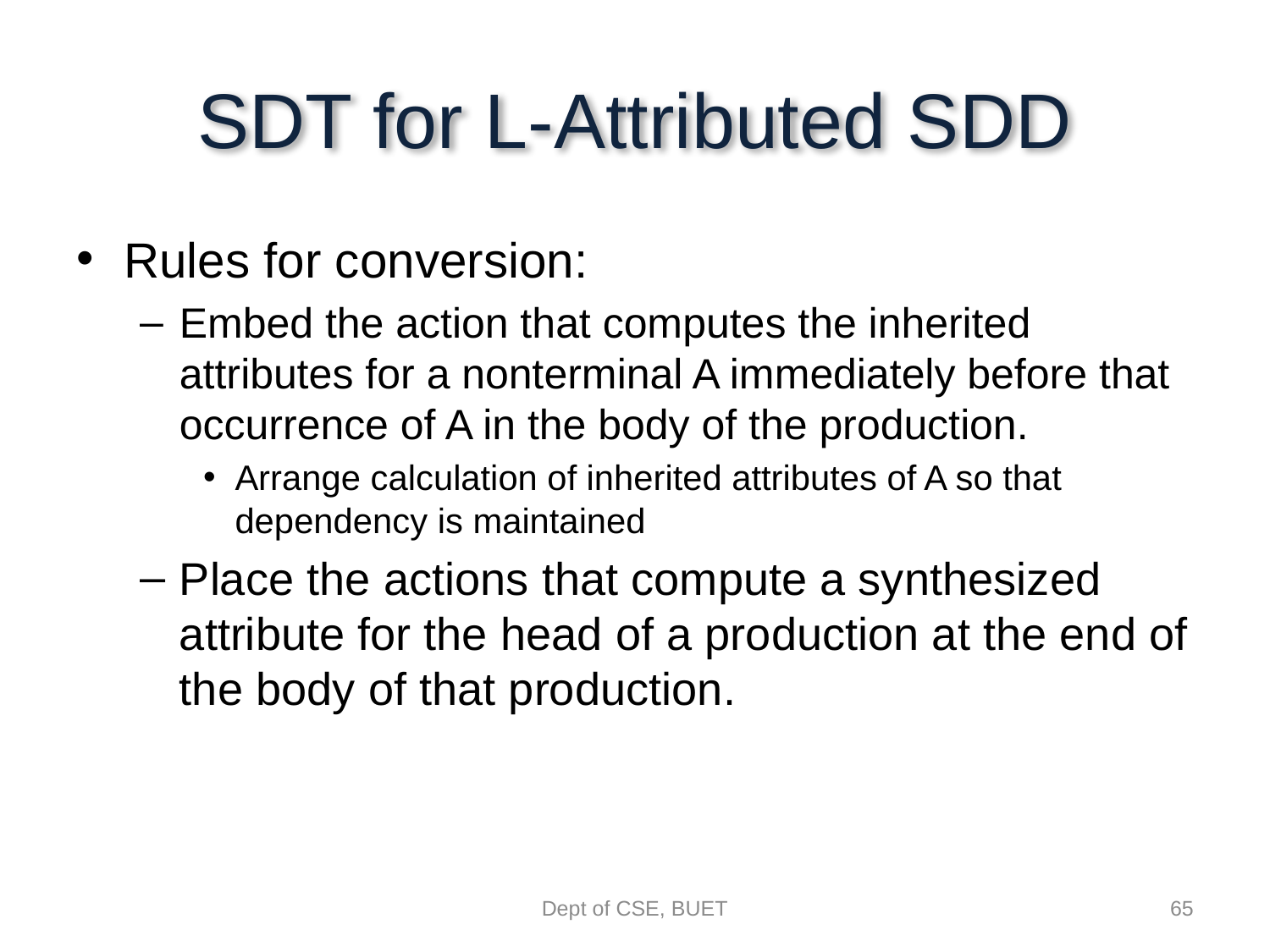

# SDT for L-Attributed SDD
Rules for conversion:
Embed the action that computes the inherited attributes for a nonterminal A immediately before that occurrence of A in the body of the production.
Arrange calculation of inherited attributes of A so that dependency is maintained
Place the actions that compute a synthesized attribute for the head of a production at the end of the body of that production.
Dept of CSE, BUET
65